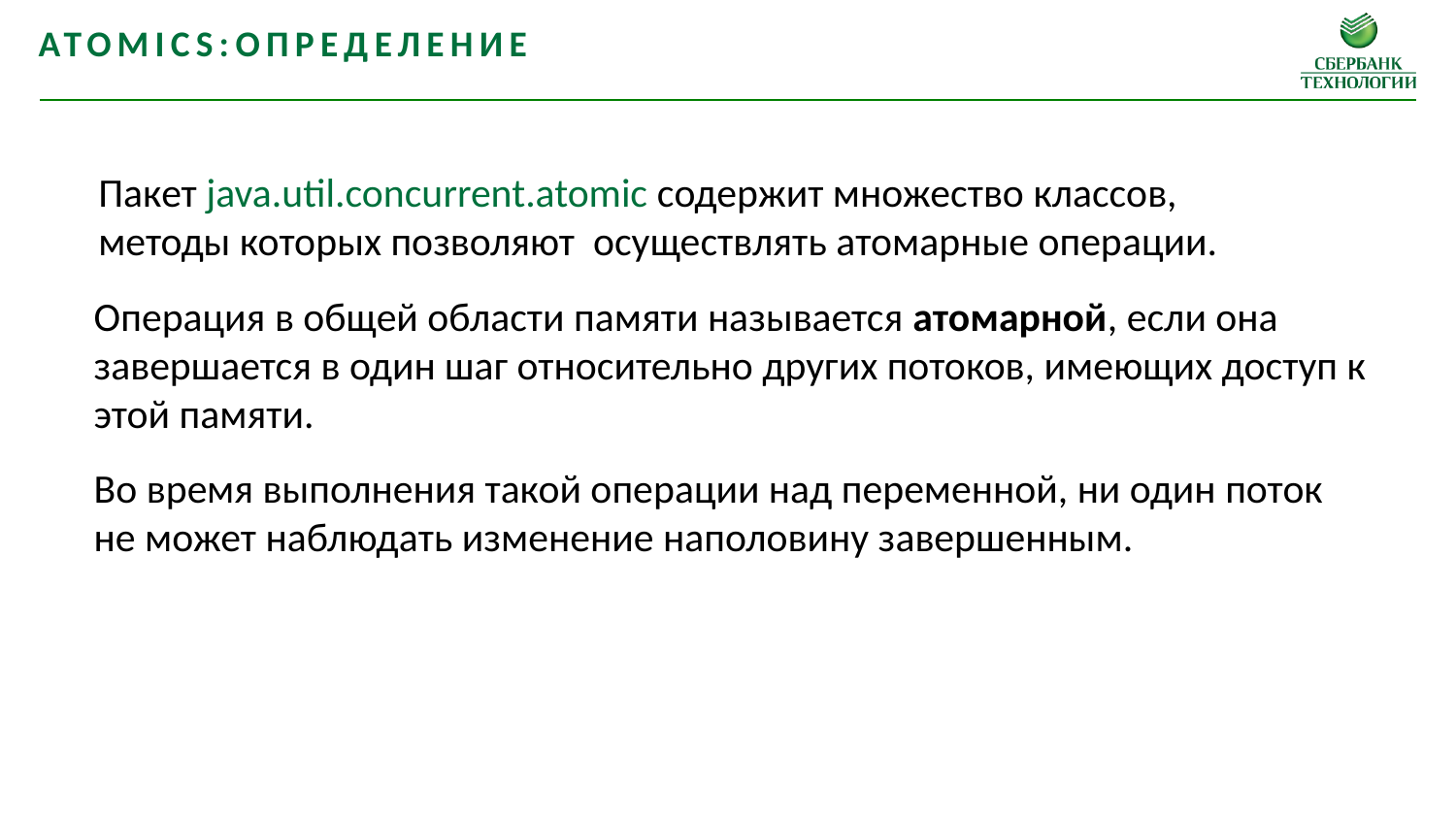

Atomics:Определение
Пакет java.util.concurrent.atomic содержит множество классов,
методы которых позволяют  осуществлять атомарные операции.
Операция в общей области памяти называется атомарной, если она завершается в один шаг относительно других потоков, имеющих доступ к этой памяти.
Во время выполнения такой операции над переменной, ни один поток не может наблюдать изменение наполовину завершенным.